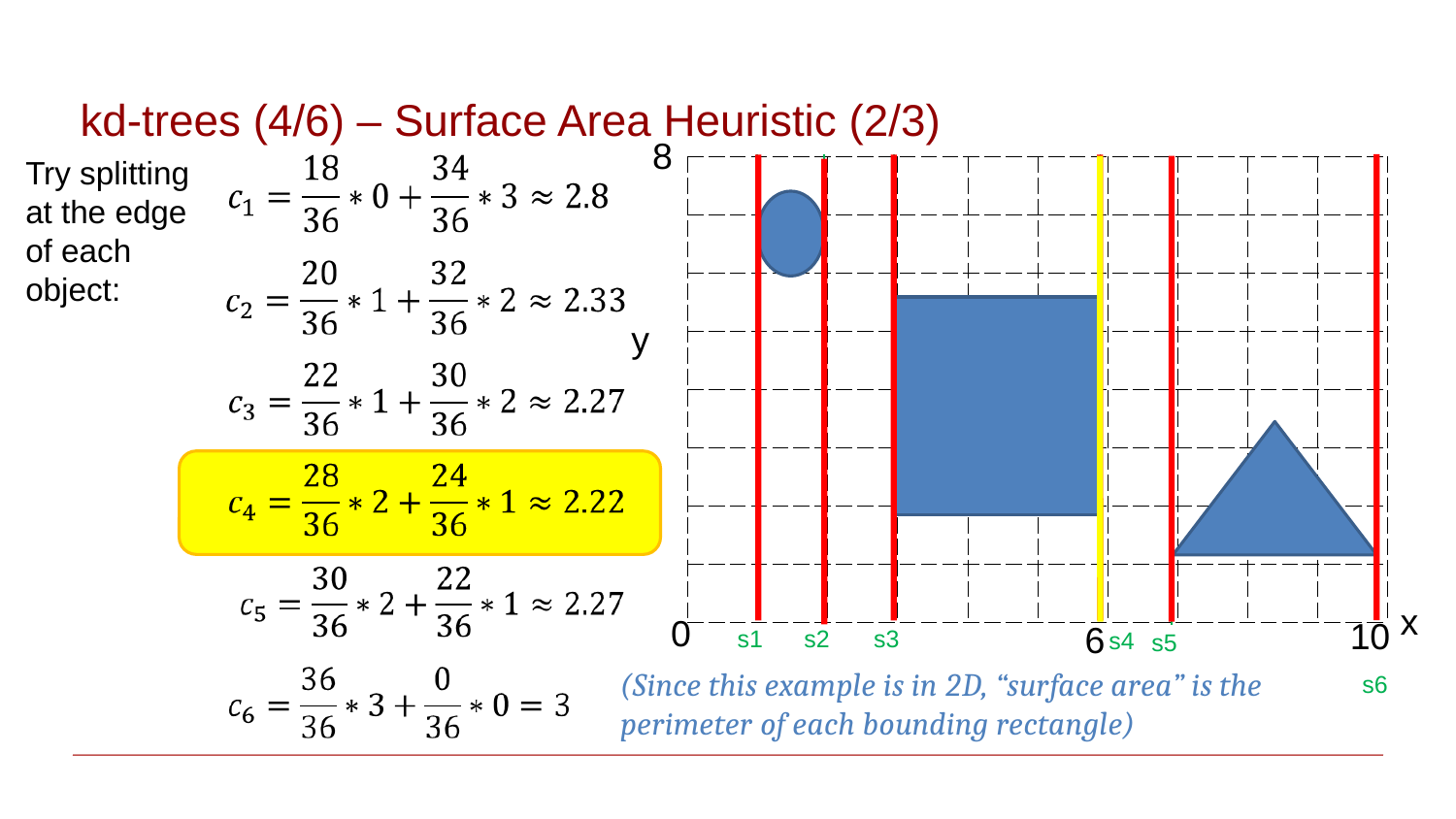

# kd-trees (4/6) – Surface Area Heuristic (2/3)
8

y

x
0
10
Try splitting at the edge of each object:

s1

s2

s3

s4

s6

|  |  |  |  |  |  |  |  |  |  |
| --- | --- | --- | --- | --- | --- | --- | --- | --- | --- |
|  |  |  |  |  |  |  |  |  |  |
|  |  |  |  |  |  |  |  |  |  |
|  |  |  |  |  |  |  |  |  |  |
|  |  |  |  |  |  |  |  |  |  |
|  |  |  |  |  |  |  |  |  |  |
|  |  |  |  |  |  |  |  |  |  |
|  |  |  |  |  |  |  |  |  |  |

s5

6
(Since this example is in 2D, “surface area” is the perimeter of each bounding rectangle)